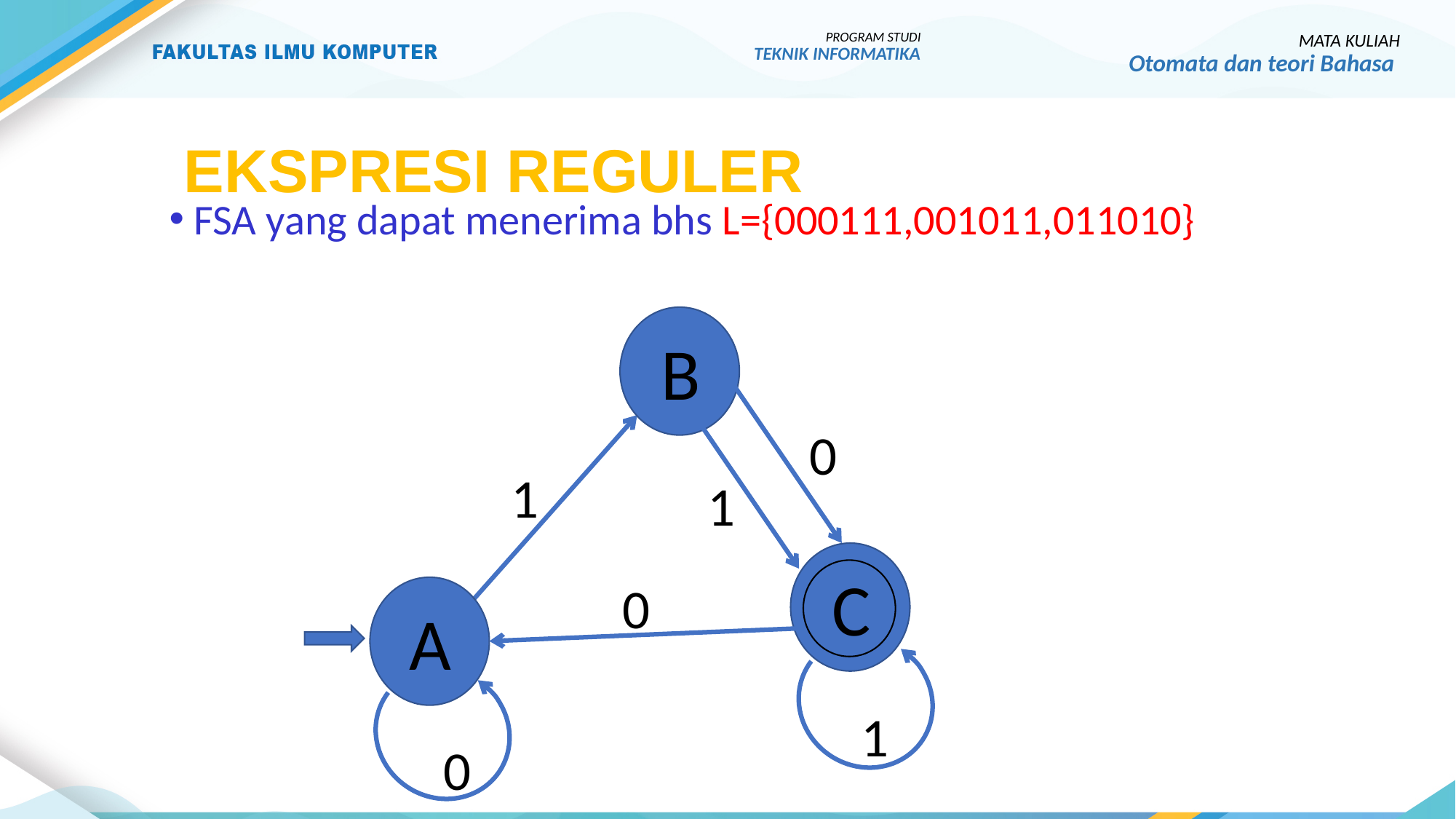

PROGRAM STUDI
TEKNIK INFORMATIKA
MATA KULIAH
Otomata dan teori Bahasa
# Ekspresi reguler
FSA yang dapat menerima bhs L={000111,001011,011010}

B
0
1
1

C

0

A

1
0